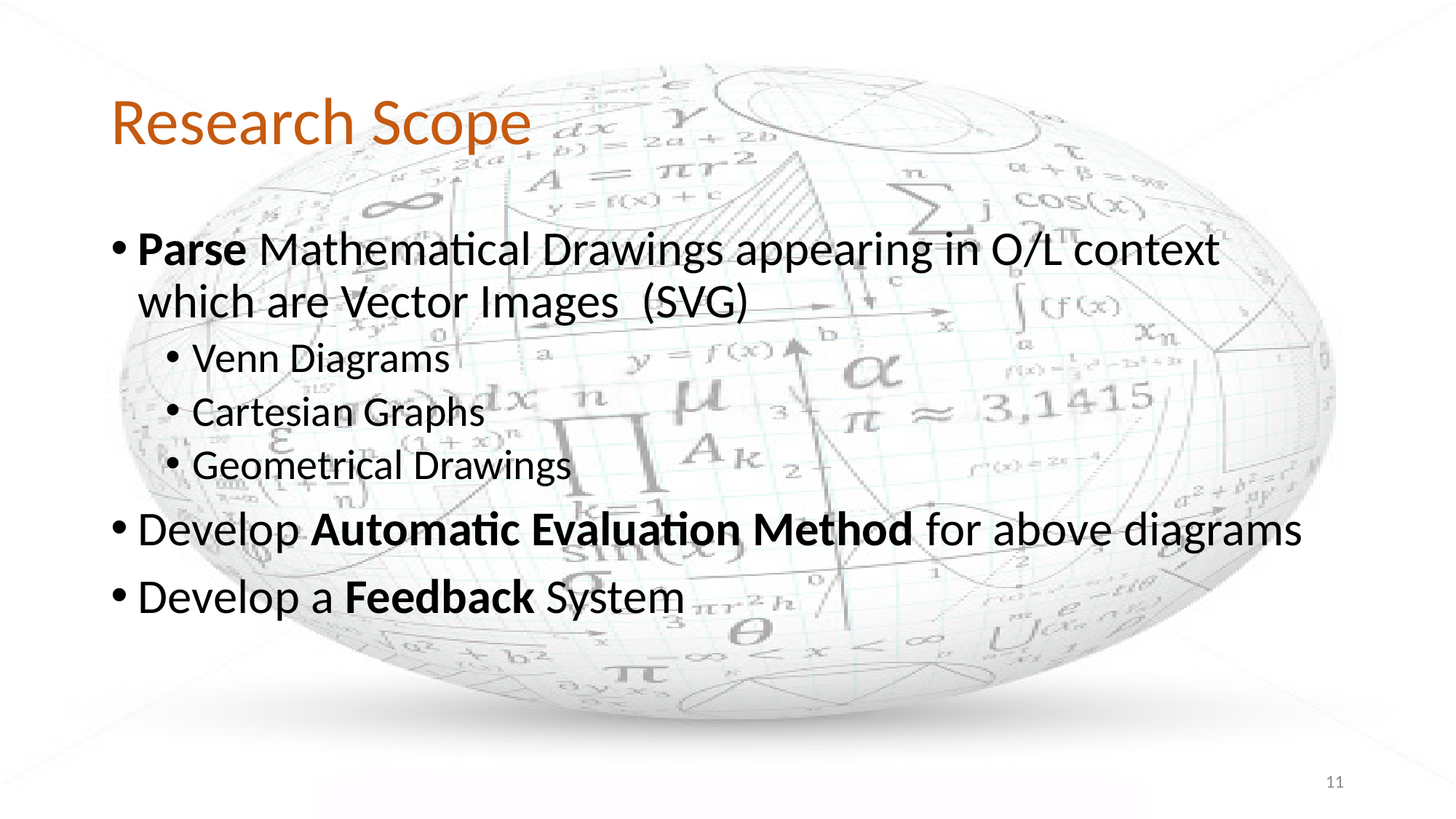

# Research Scope
Parse Mathematical Drawings appearing in O/L context which are Vector Images  (SVG)
Venn Diagrams
Cartesian Graphs
Geometrical Drawings
Develop Automatic Evaluation Method for above diagrams
Develop a Feedback System
11